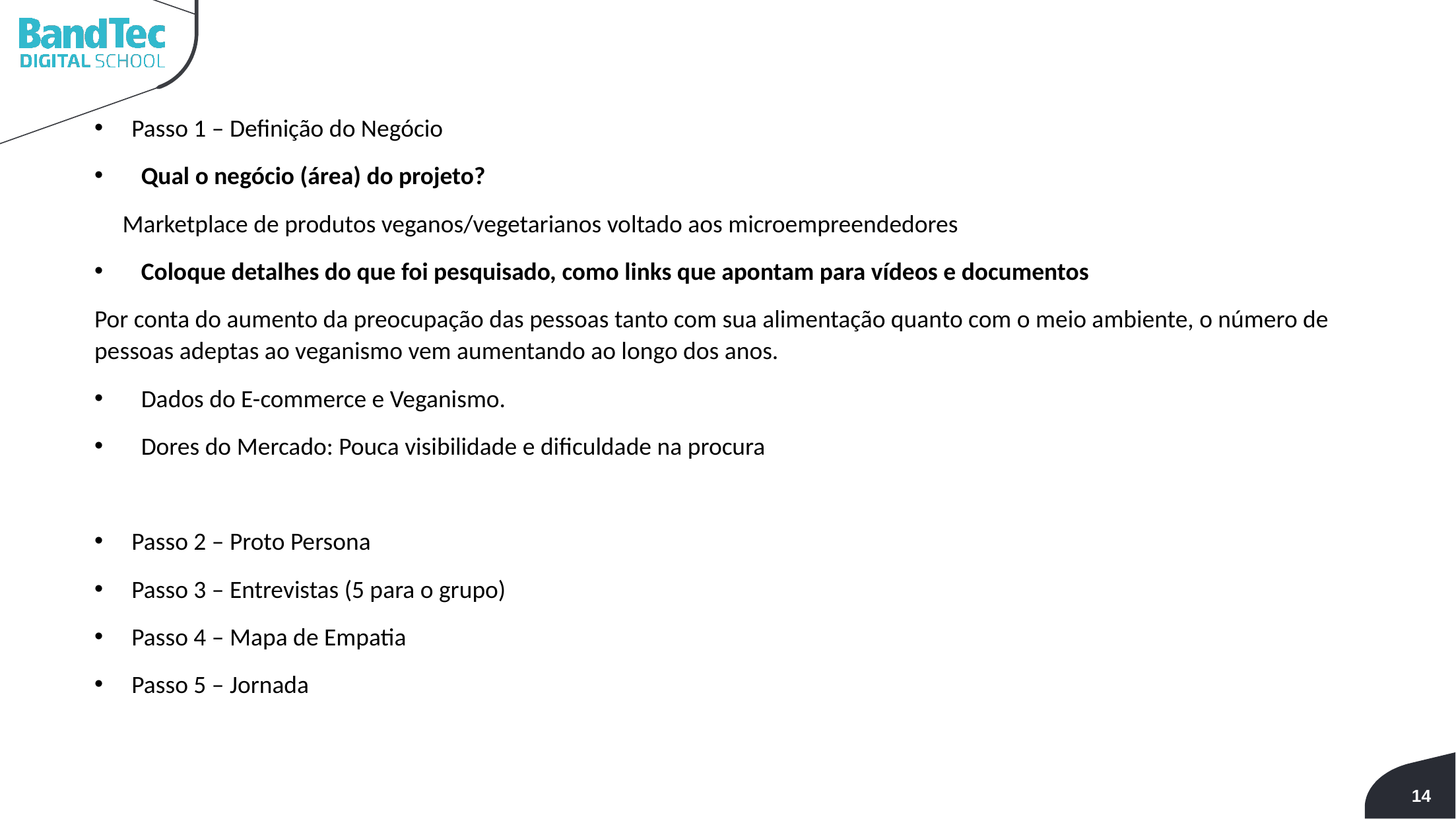

Passo 1 – Definição do Negócio
Qual o negócio (área) do projeto?
     Marketplace de produtos veganos/vegetarianos voltado aos microempreendedores
Coloque detalhes do que foi pesquisado, como links que apontam para vídeos e documentos
Por conta do aumento da preocupação das pessoas tanto com sua alimentação quanto com o meio ambiente, o número de pessoas adeptas ao veganismo vem aumentando ao longo dos anos.
Dados do E-commerce e Veganismo.
Dores do Mercado: Pouca visibilidade e dificuldade na procura

Passo 2 – Proto Persona
Passo 3 – Entrevistas (5 para o grupo)
Passo 4 – Mapa de Empatia
Passo 5 – Jornada

14